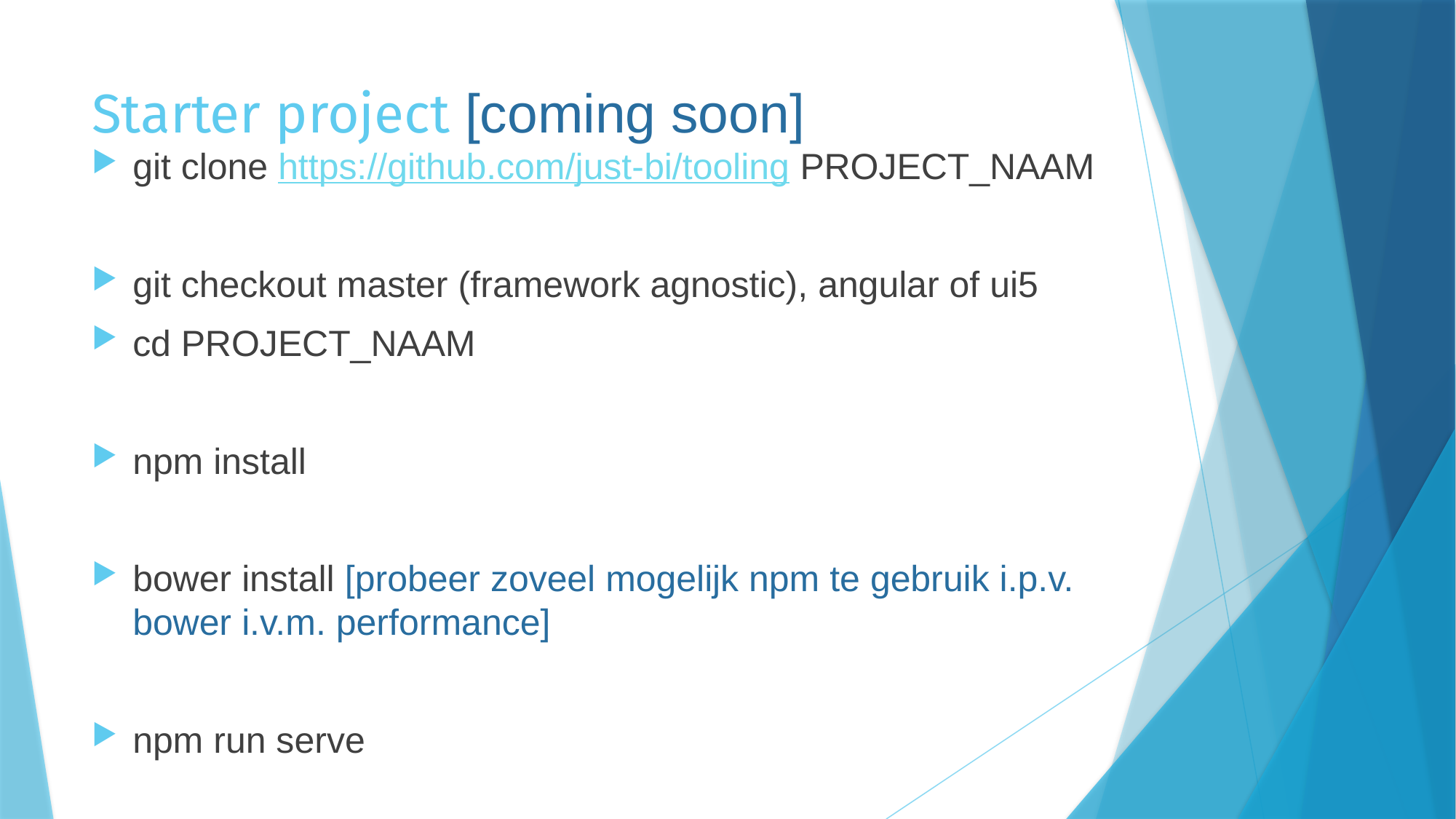

# Starter project [coming soon]
git clone https://github.com/just-bi/tooling PROJECT_NAAM

git checkout master (framework agnostic), angular of ui5
cd PROJECT_NAAM

npm install

bower install [probeer zoveel mogelijk npm te gebruik i.p.v. bower i.v.m. performance]

npm run serve